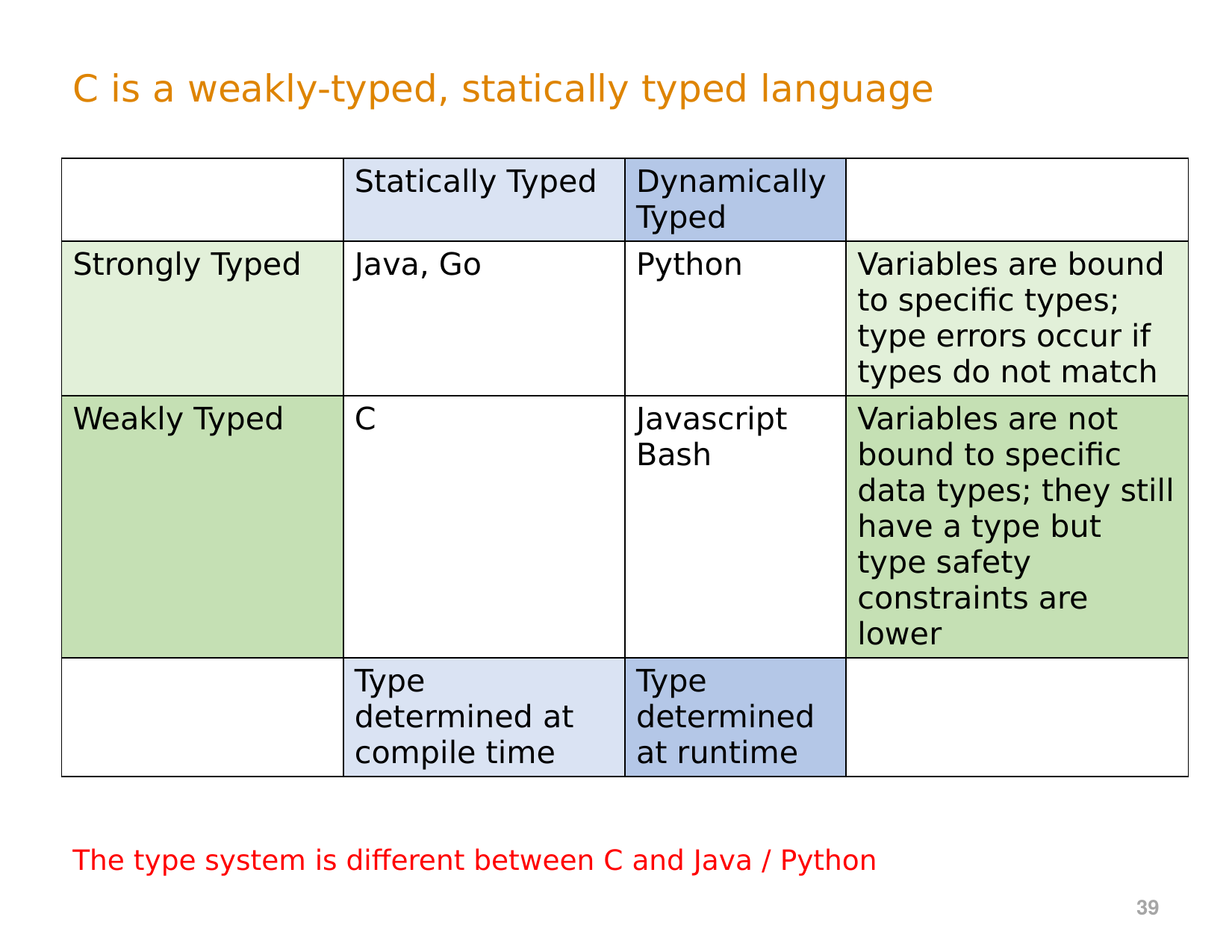

# C is a weakly-typed, statically typed language
|  | Statically Typed | Dynamically Typed |  |
| --- | --- | --- | --- |
| Strongly Typed | Java, Go | Python | Variables are bound to specific types; type errors occur if types do not match |
| Weakly Typed | C | Javascript Bash | Variables are not bound to specific data types; they still have a type but type safety constraints are lower |
|  | Type determined at compile time | Type determined at runtime |  |
The type system is different between C and Java / Python
39